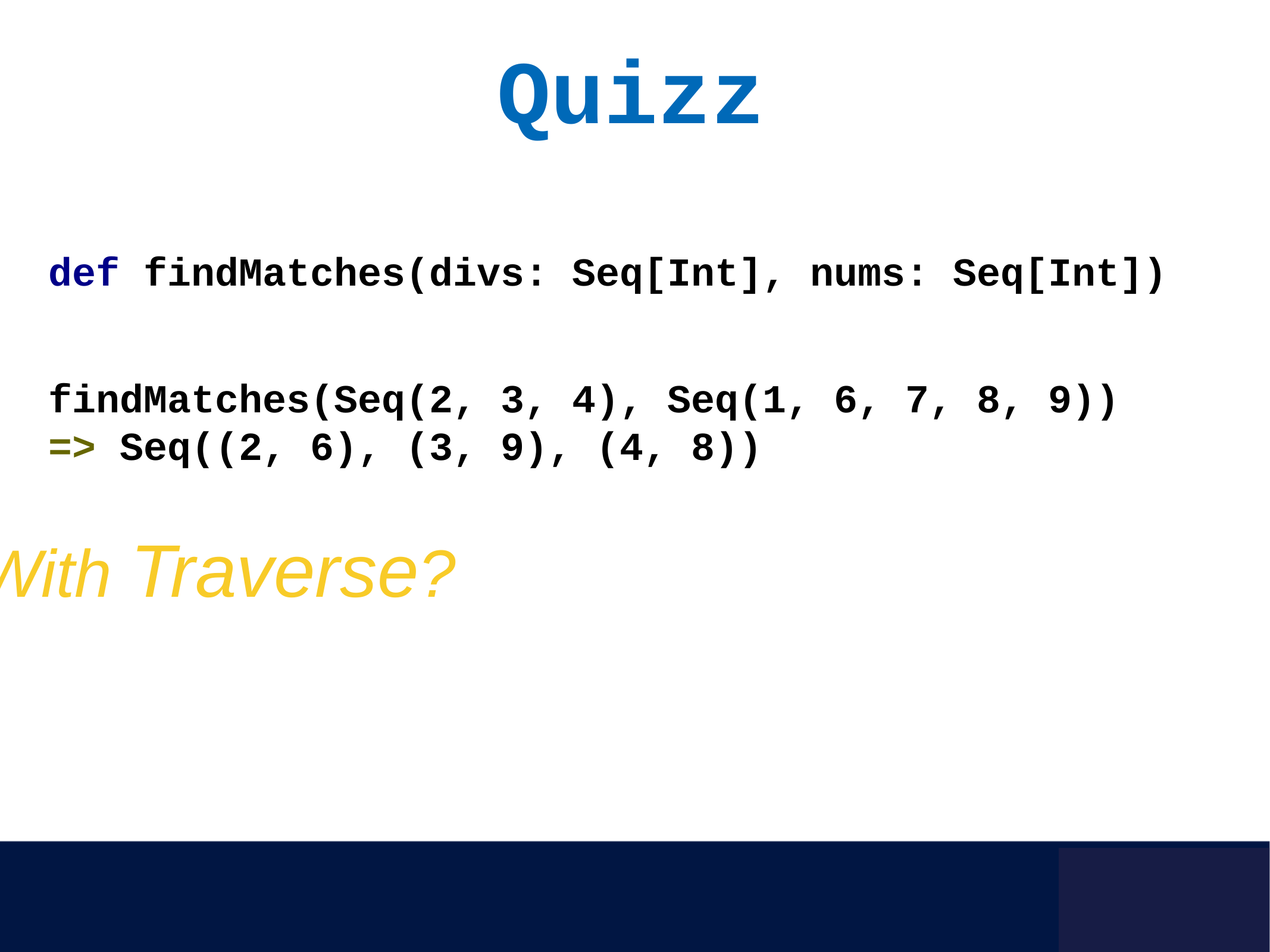

Quizz
def findMatches(divs: Seq[Int], nums: Seq[Int])
findMatches(Seq(2, 3, 4), Seq(1, 6, 7, 8, 9))
=> Seq((2, 6), (3, 9), (4, 8))
With Traverse?